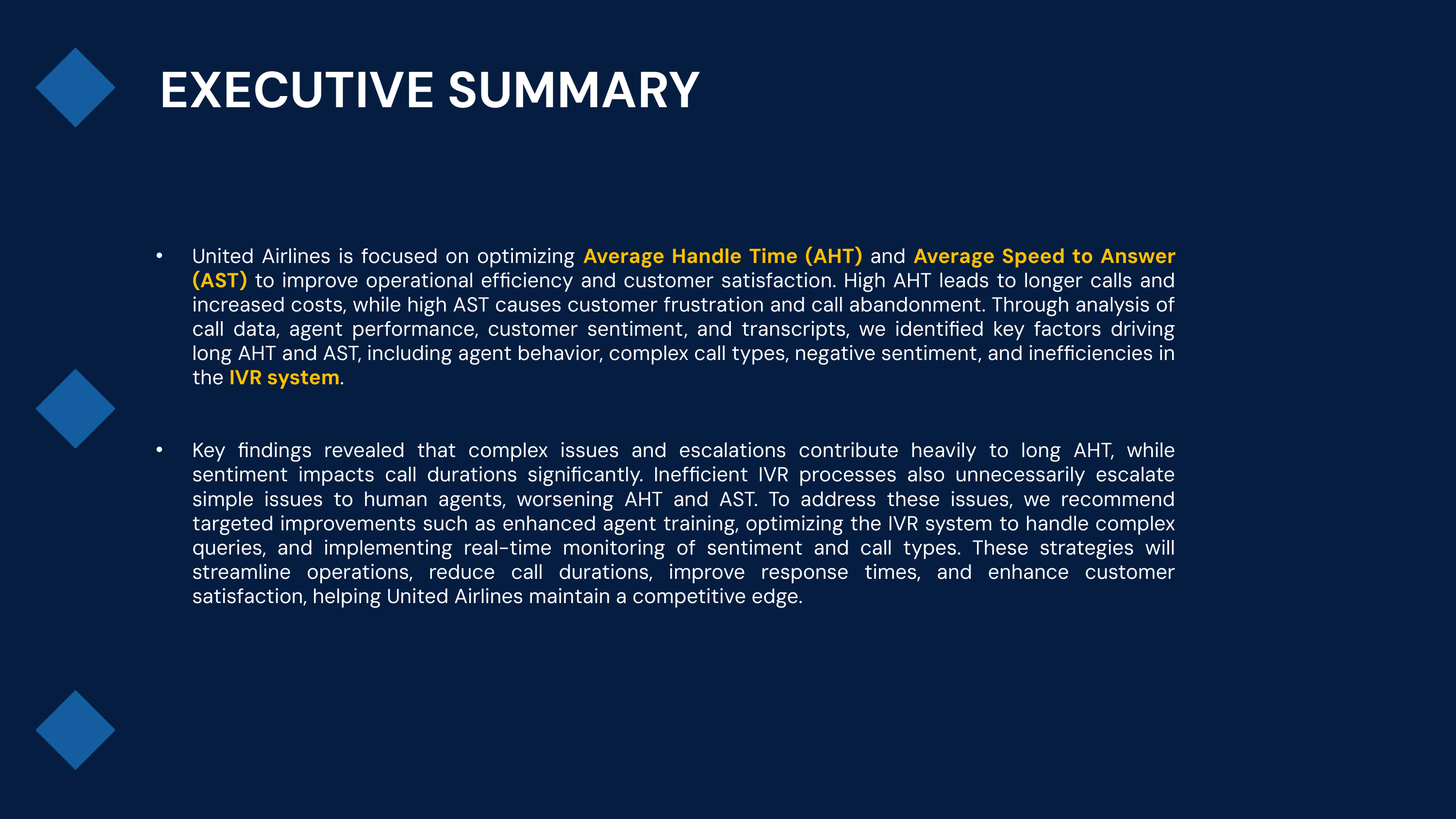

EXECUTIVE SUMMARY

United Airlines is focused on optimizing Average Handle Time (AHT) and Average Speed to Answer (AST) to improve operational efficiency and customer satisfaction. High AHT leads to longer calls and increased costs, while high AST causes customer frustration and call abandonment. Through analysis of call data, agent performance, customer sentiment, and transcripts, we identified key factors driving long AHT and AST, including agent behavior, complex call types, negative sentiment, and inefficiencies in the IVR system.

Key findings revealed that complex issues and escalations contribute heavily to long AHT, while sentiment impacts call durations significantly. Inefficient IVR processes also unnecessarily escalate simple issues to human agents, worsening AHT and AST. To address these issues, we recommend targeted improvements such as enhanced agent training, optimizing the IVR system to handle complex queries, and implementing real-time monitoring of sentiment and call types. These strategies will streamline operations, reduce call durations, improve response times, and enhance customer satisfaction, helping United Airlines maintain a competitive edge.